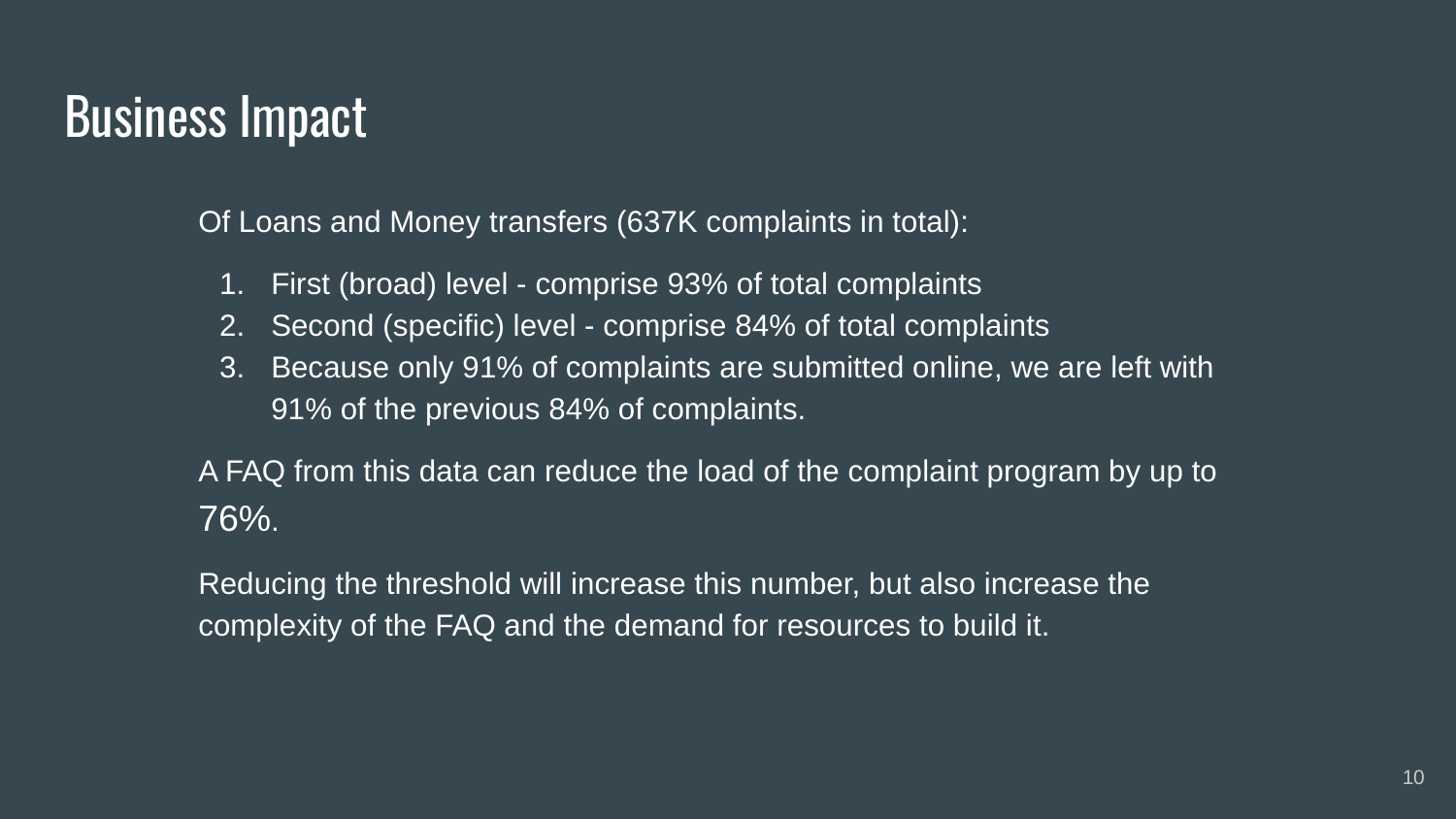

# Business Impact
Of Loans and Money transfers (637K complaints in total):
First (broad) level - comprise 93% of total complaints
Second (specific) level - comprise 84% of total complaints
Because only 91% of complaints are submitted online, we are left with 91% of the previous 84% of complaints.
A FAQ from this data can reduce the load of the complaint program by up to 76%.
Reducing the threshold will increase this number, but also increase the complexity of the FAQ and the demand for resources to build it.
10